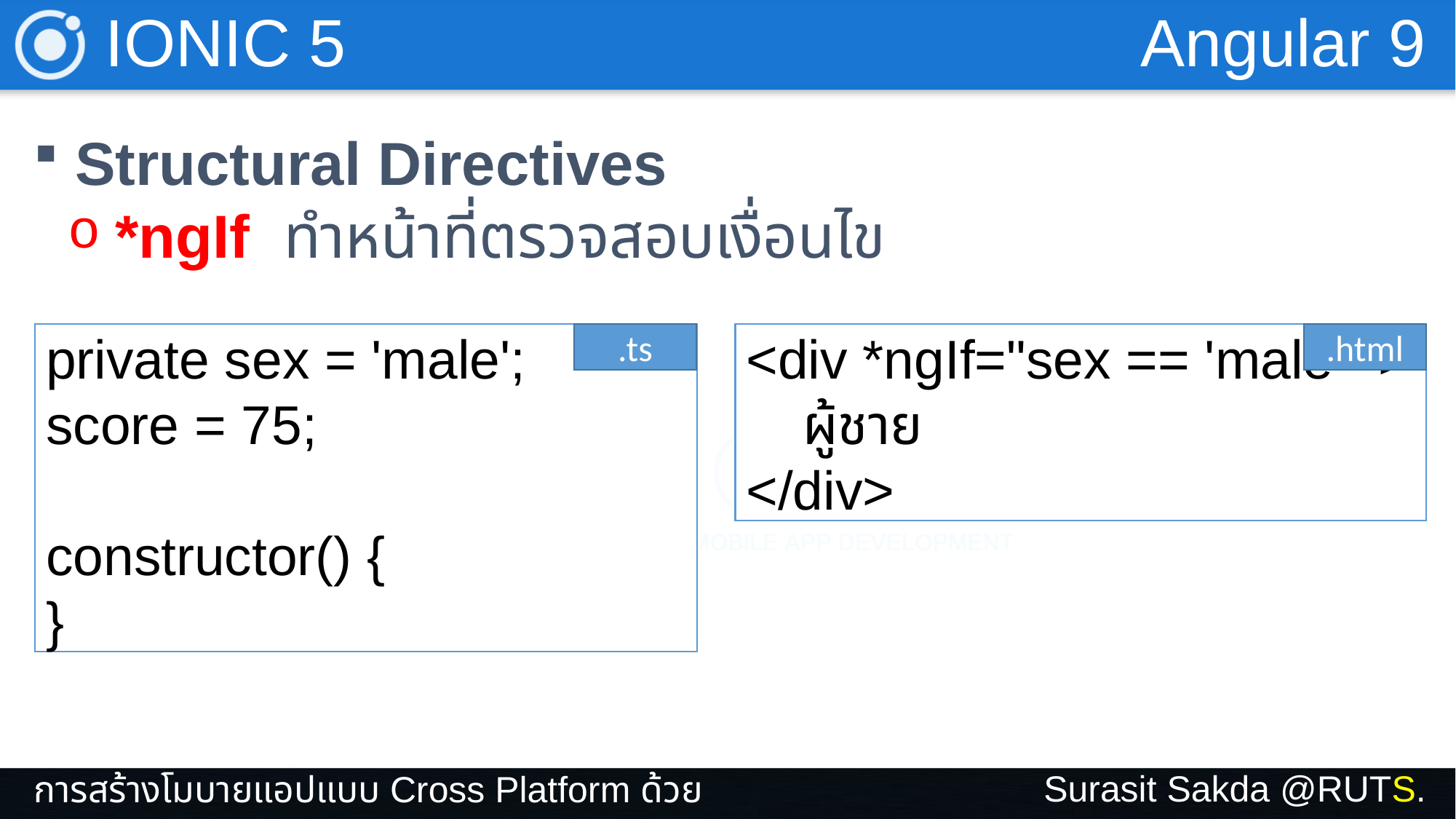

IONIC 5
Angular 9
Structural Directives
*ngIf  ทำหน้าที่ตรวจสอบเงื่อนไข
private sex = 'male';
score = 75;

constructor() {
}
.ts
<div *ngIf="sex == 'male' ">
    ผู้ชาย
</div>
.html
Surasit Sakda @RUTS.
การสร้างโมบายแอปแบบ Cross Platform ด้วย IONIC 5